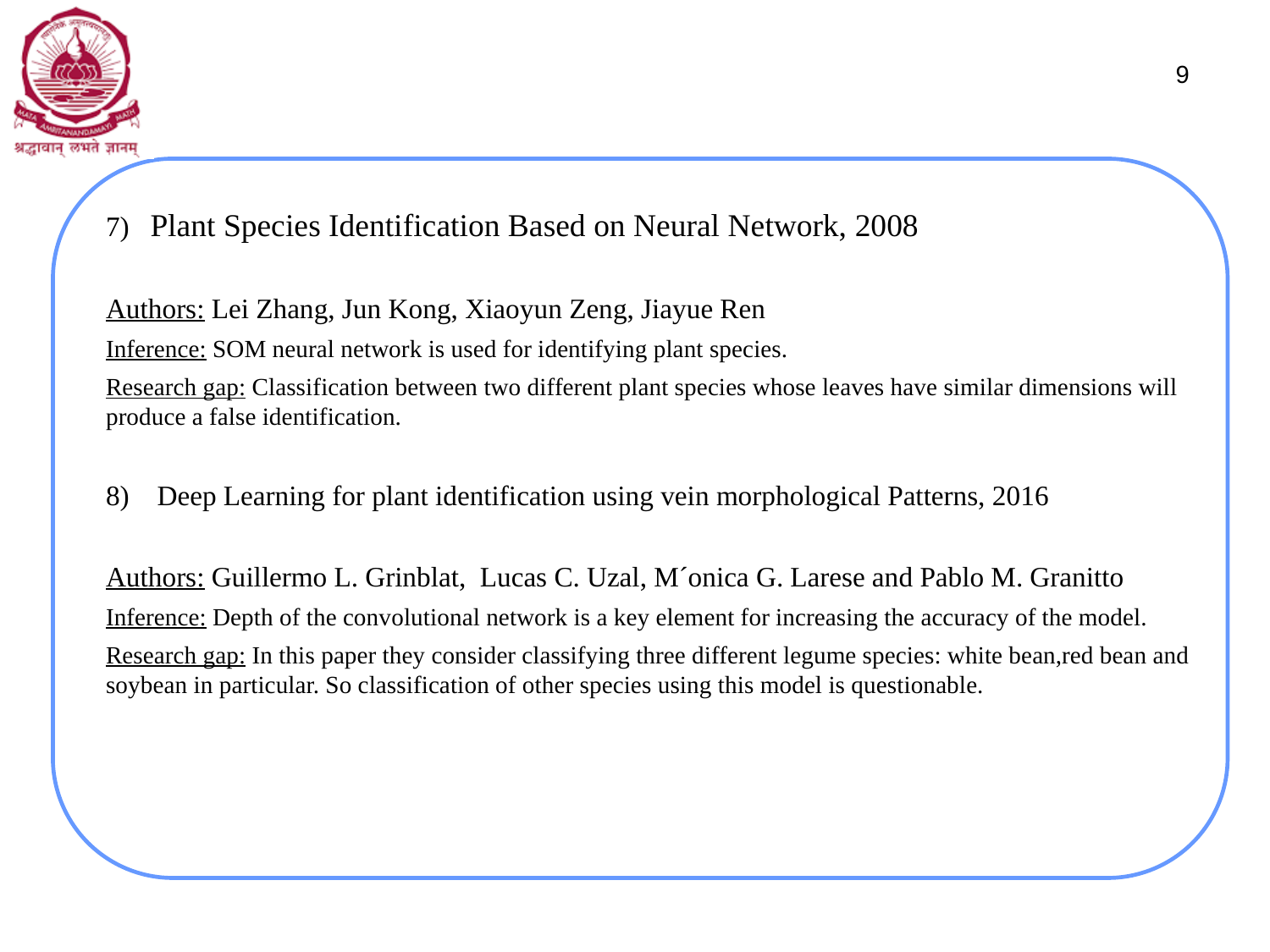

9
7)   Plant Species Identification Based on Neural Network, 2008

Authors: Lei Zhang, Jun Kong, Xiaoyun Zeng, Jiayue Ren
Inference: SOM neural network is used for identifying plant species.
Research gap: Classification between two different plant species whose leaves have similar dimensions will produce a false identification.

8)    Deep Learning for plant identification using vein morphological Patterns, 2016

Authors: Guillermo L. Grinblat,  Lucas C. Uzal, M´onica G. Larese and Pablo M. Granitto
Inference: Depth of the convolutional network is a key element for increasing the accuracy of the model.
Research gap: In this paper they consider classifying three different legume species: white bean,red bean and soybean in particular. So classification of other species using this model is questionable.